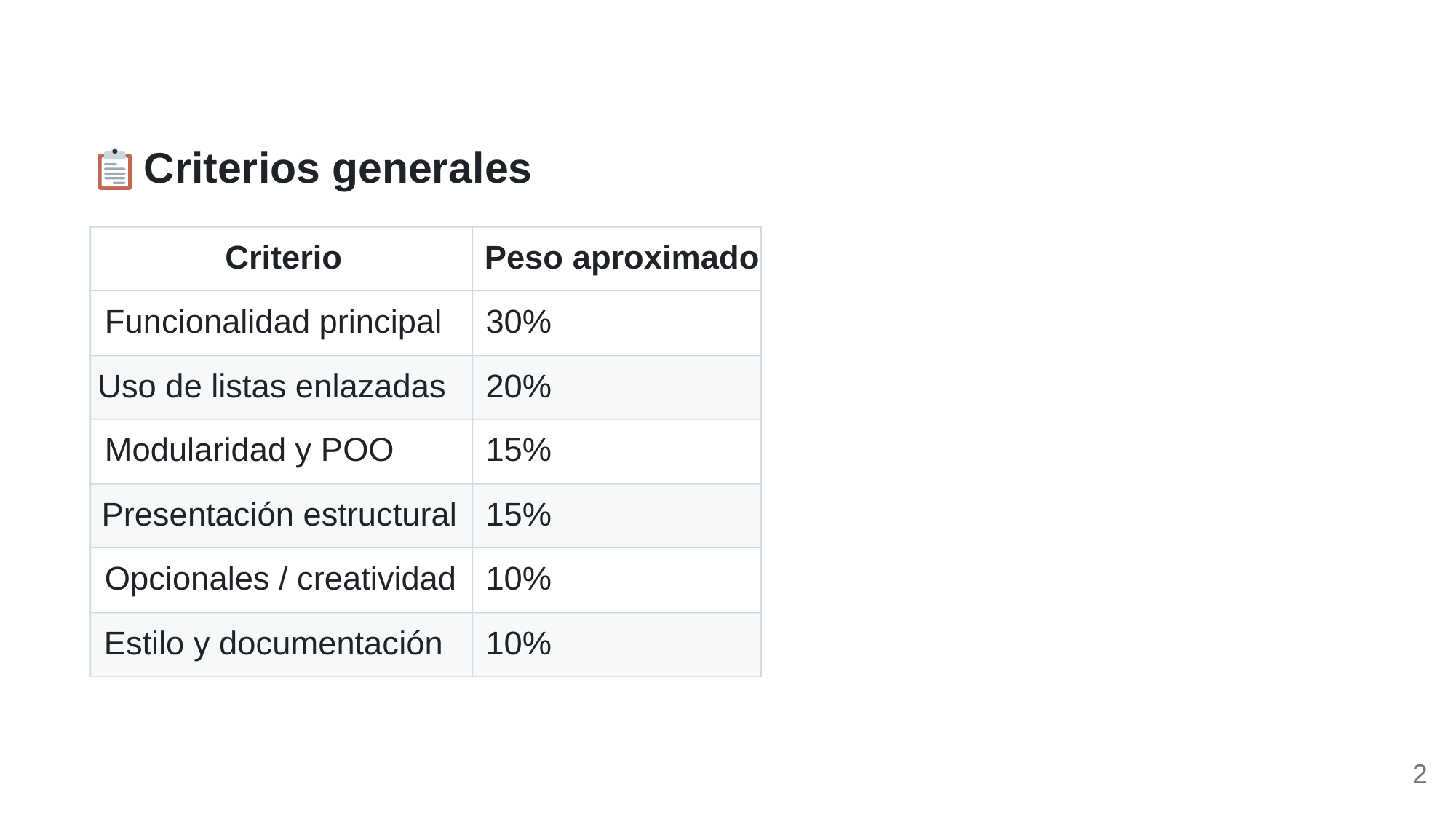

Criterios generales

Criterio
Peso aproximado

Funcionalidad principal
30%

Uso de listas enlazadas
20%

Modularidad y POO
15%

Presentación estructural
15%

Opcionales / creatividad
10%

Estilo y documentación
10%

2